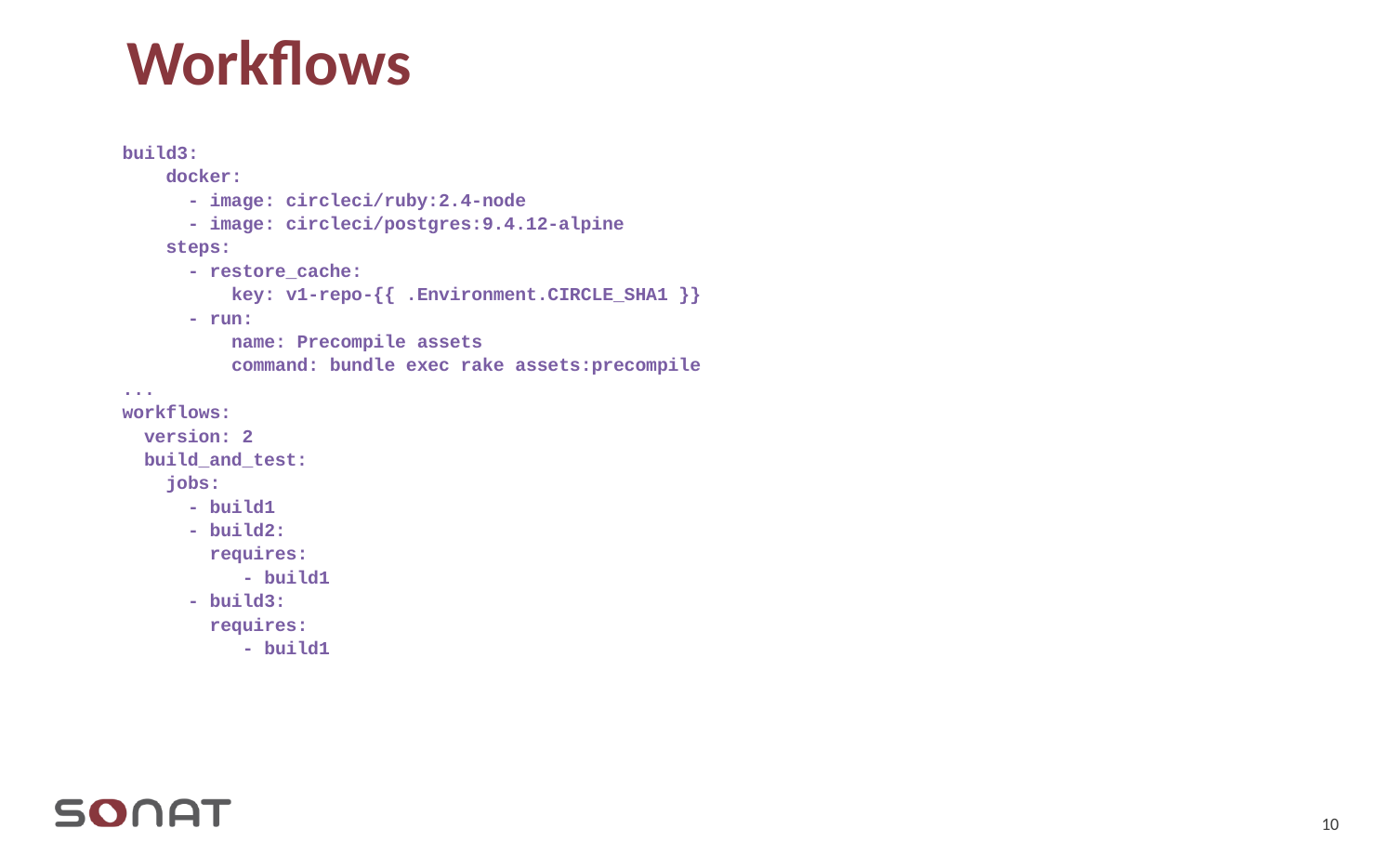

# Workflows
build3:
    docker:
      - image: circleci/ruby:2.4-node
      - image: circleci/postgres:9.4.12-alpine
    steps:
      - restore_cache:
          key: v1-repo-{{ .Environment.CIRCLE_SHA1 }}
      - run:
          name: Precompile assets
          command: bundle exec rake assets:precompile
...
workflows:
  version: 2
  build_and_test:
    jobs:
      - build1
      - build2:
        requires:
           - build1
      - build3:
        requires:
           - build1

10